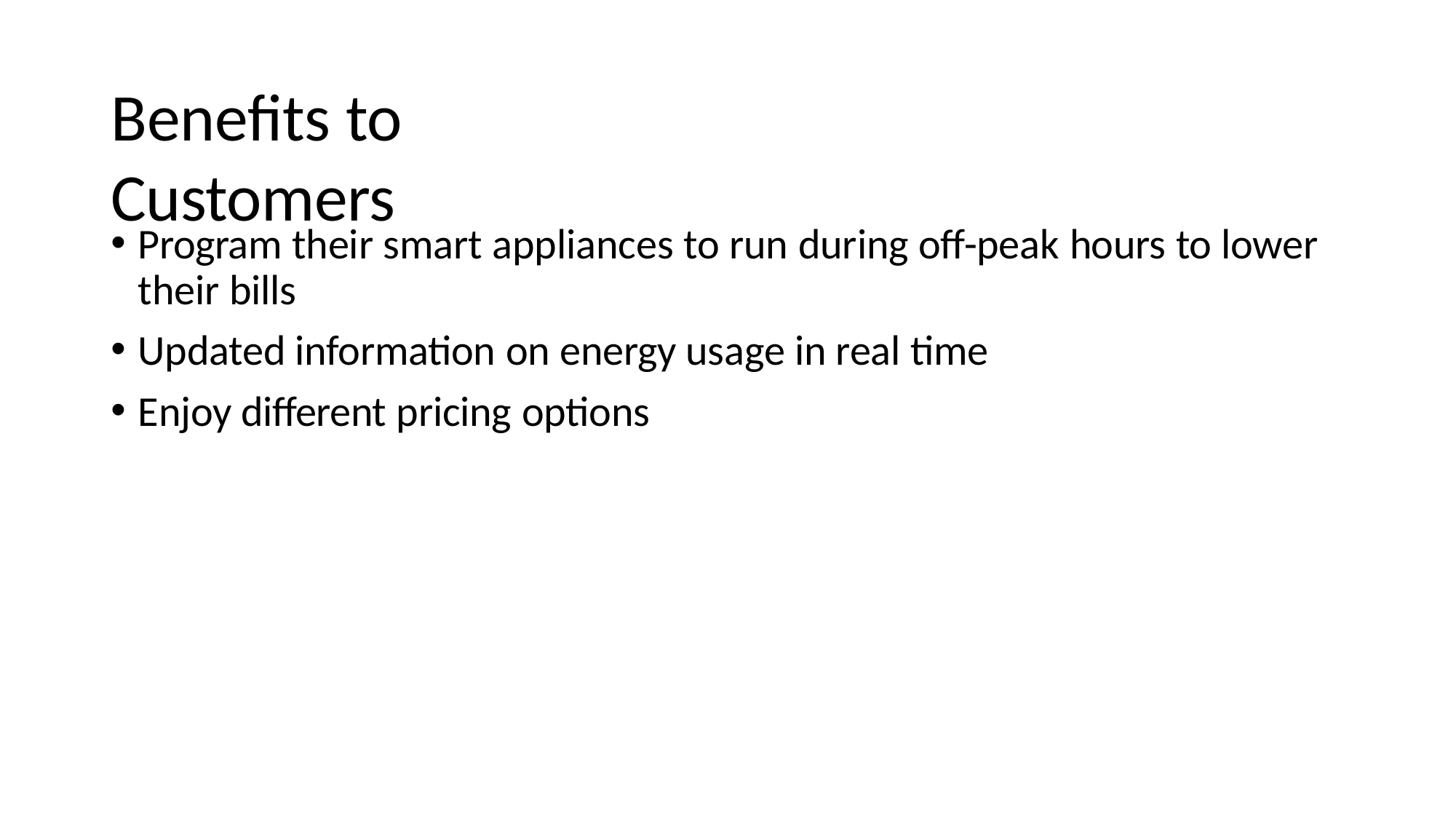

# Benefits to Customers
Program their smart appliances to run during off-peak hours to lower  their bills
Updated information on energy usage in real time
Enjoy different pricing options